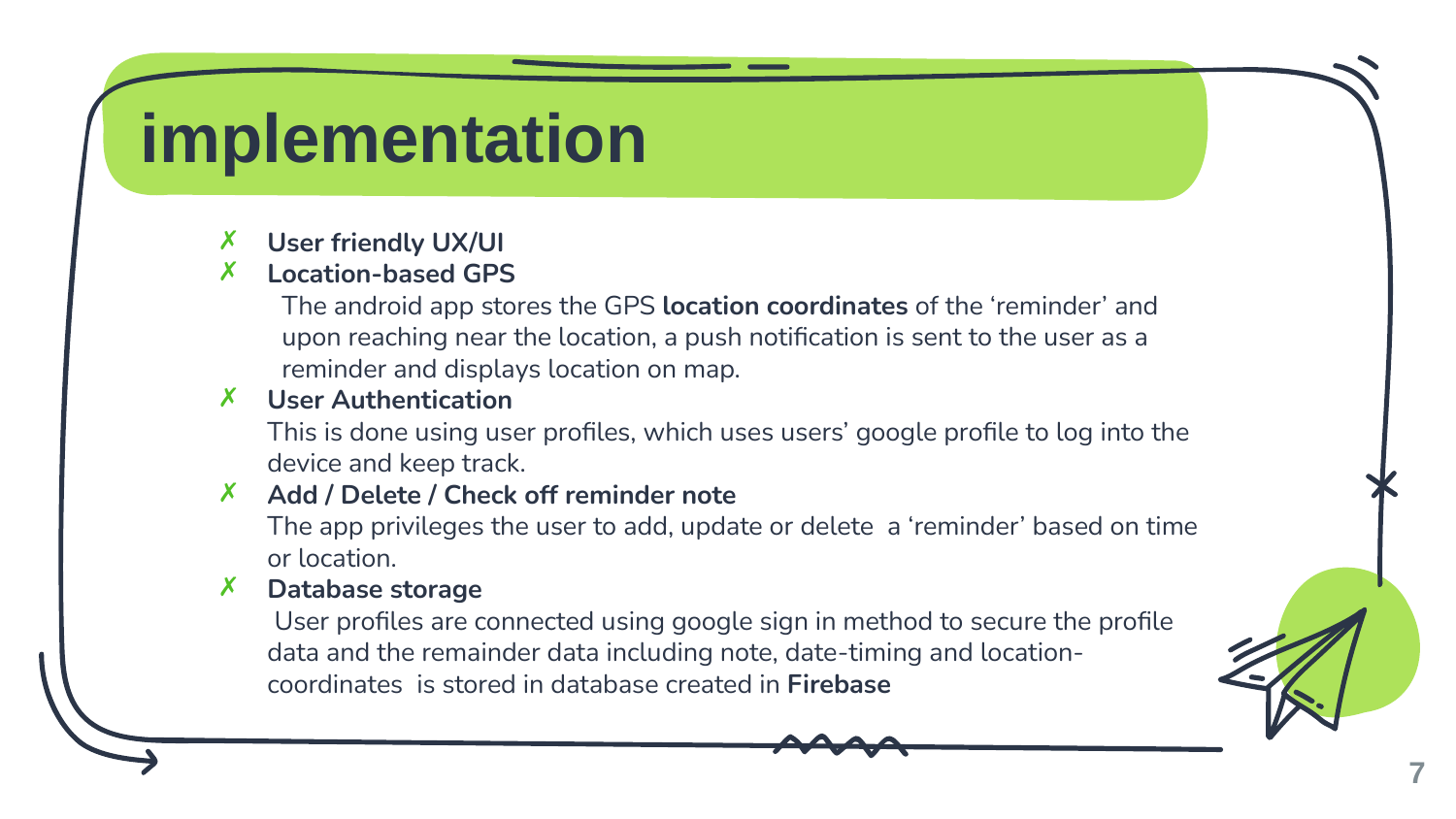

# implementation
User friendly UX/UI
Location-based GPS
The android app stores the GPS location coordinates of the ‘reminder’ and upon reaching near the location, a push notification is sent to the user as a reminder and displays location on map.
User Authentication
This is done using user profiles, which uses users’ google profile to log into the device and keep track.
Add / Delete / Check off reminder note
The app privileges the user to add, update or delete  a ‘reminder’ based on time or location.
Database storage
 User profiles are connected using google sign in method to secure the profile data and the remainder data including note, date-timing and location-coordinates  is stored in database created in Firebase

7